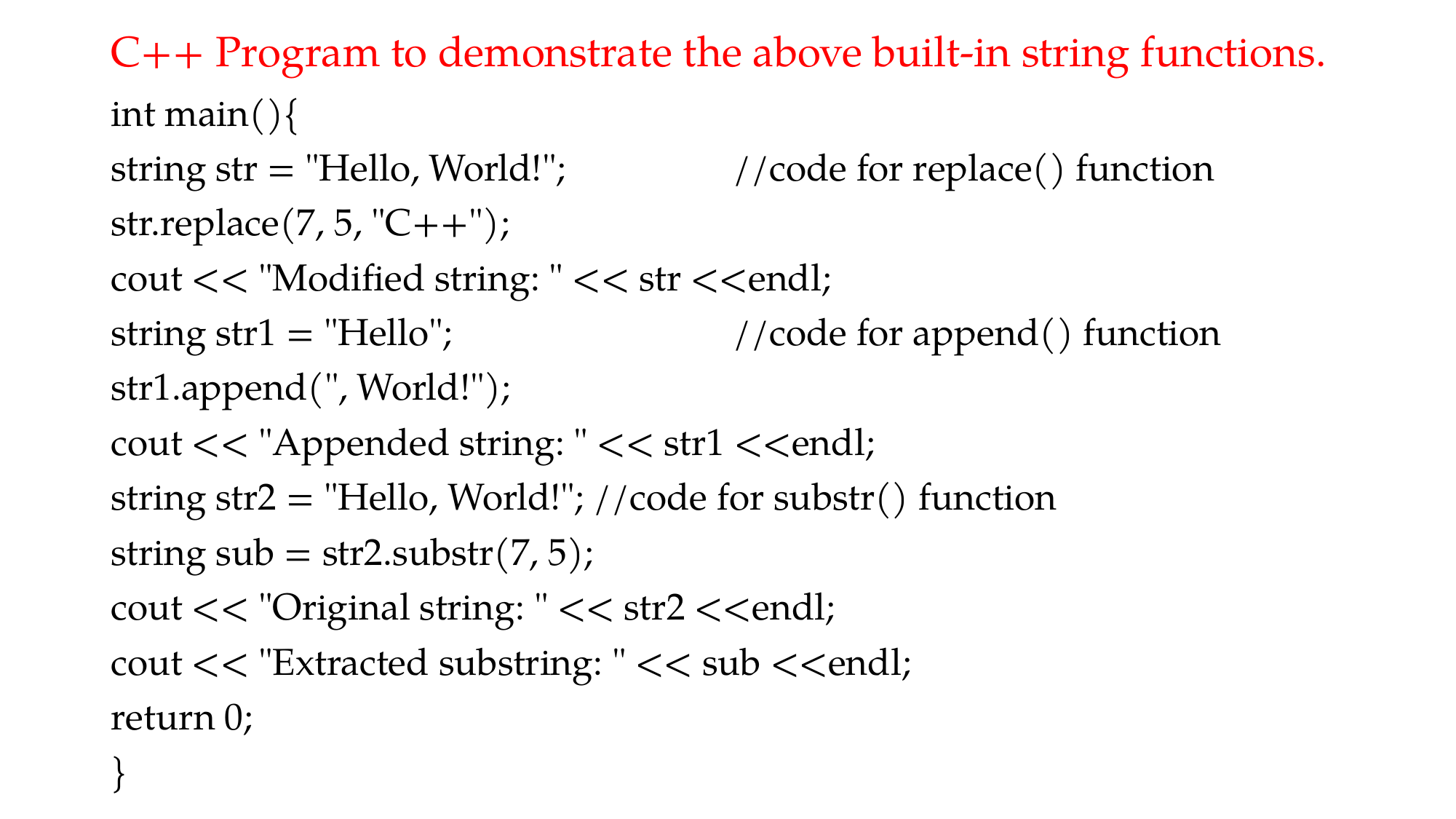

# C++ Program to demonstrate the above built-in string functions.
int main(){
string str = "Hello, World!";		//code for replace() function
str.replace(7, 5, "C++");
cout << "Modified string: " << str <<endl;
string str1 = "Hello";			//code for append() function
str1.append(", World!");
cout << "Appended string: " << str1 <<endl;
string str2 = "Hello, World!"; //code for substr() function
string sub = str2.substr(7, 5);
cout << "Original string: " << str2 <<endl;
cout << "Extracted substring: " << sub <<endl;
return 0;
}